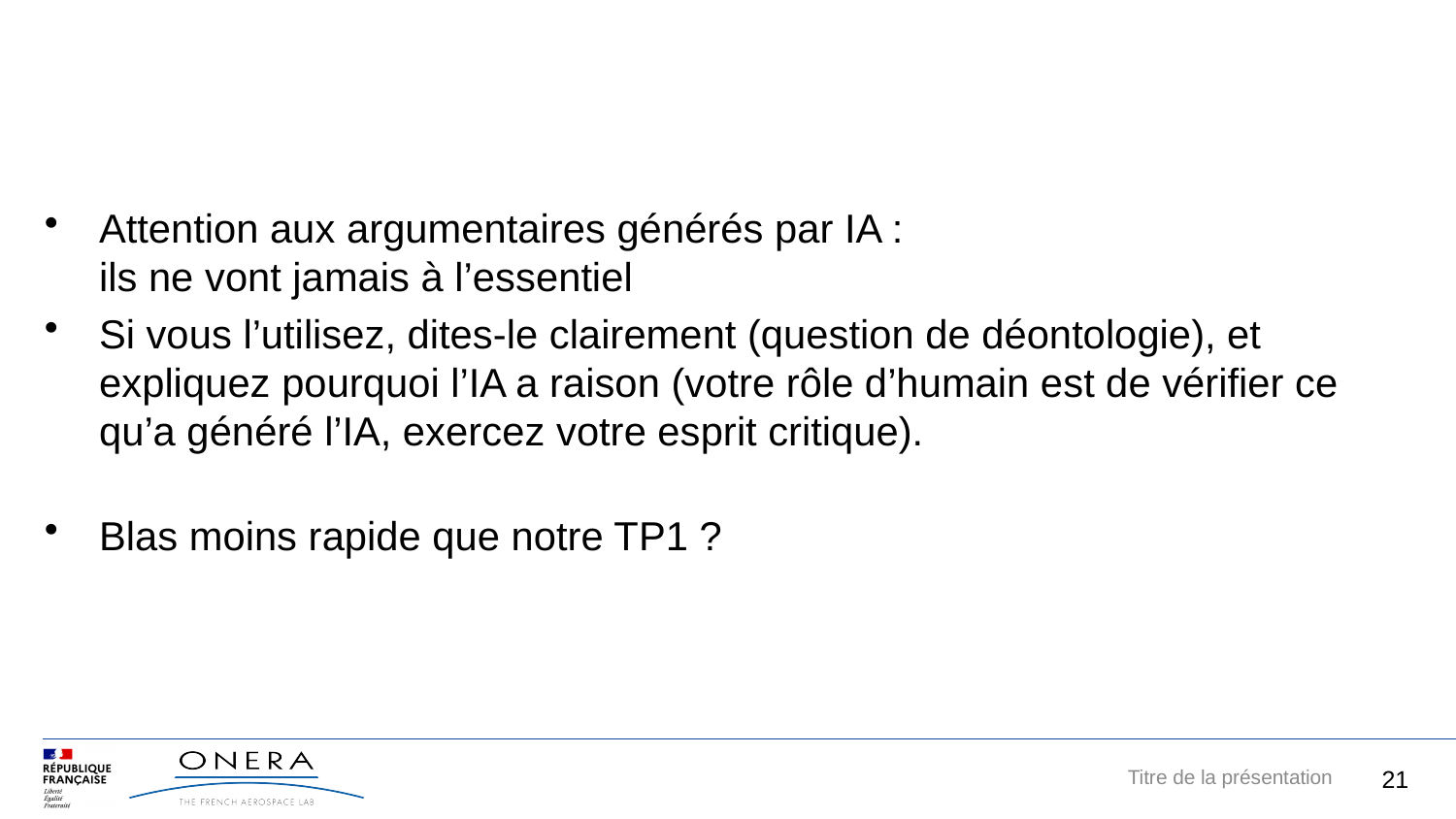

#
Attention aux argumentaires générés par IA :
ils ne vont jamais à l’essentiel
Si vous l’utilisez, dites-le clairement (question de déontologie), et expliquez pourquoi l’IA a raison (votre rôle d’humain est de vérifier ce qu’a généré l’IA, exercez votre esprit critique).
Blas moins rapide que notre TP1 ?
21
Titre de la présentation